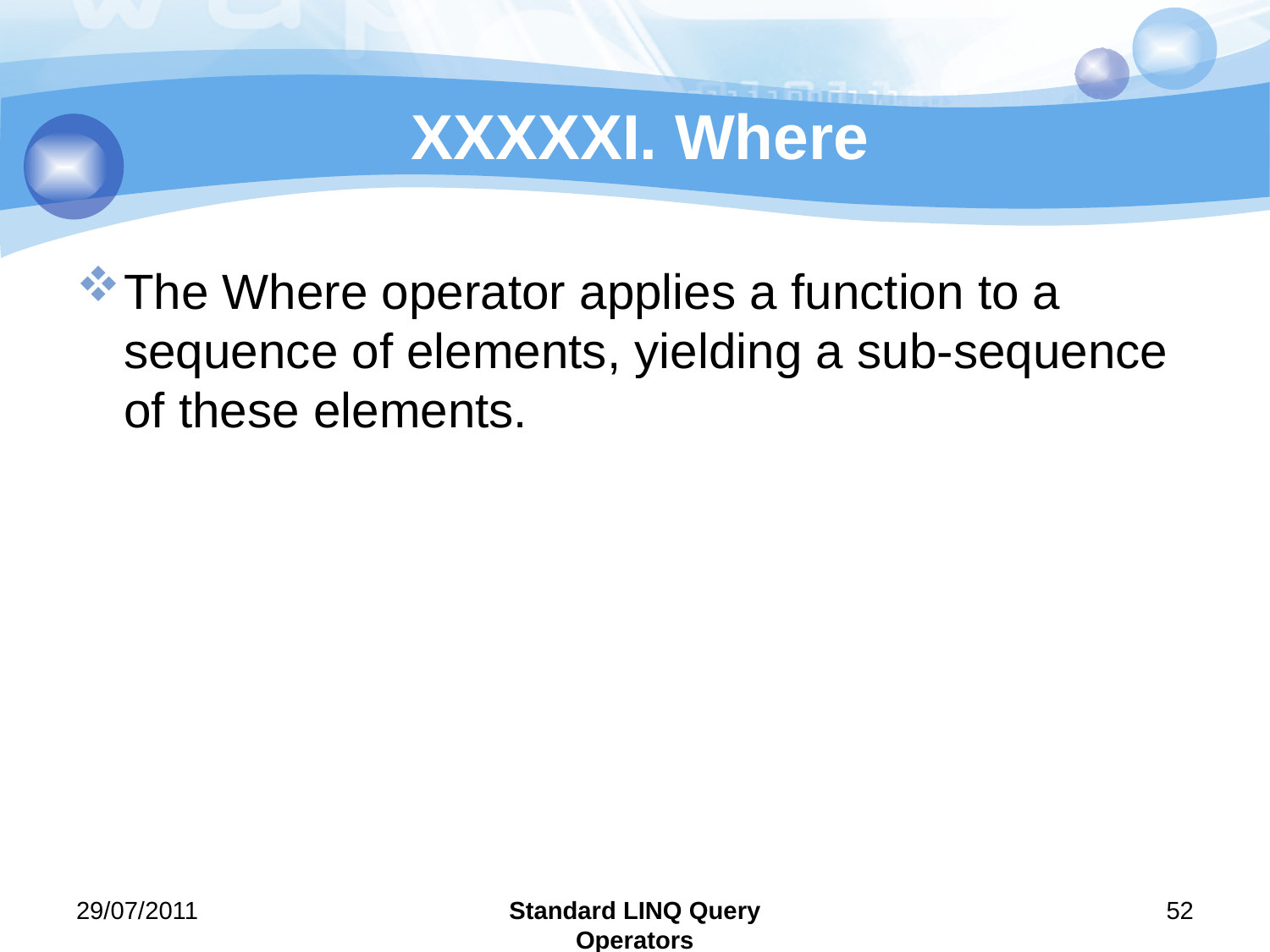

# XXXXXI. Where
The Where operator applies a function to a sequence of elements, yielding a sub-sequence of these elements.
29/07/2011
Standard LINQ Query Operators
52